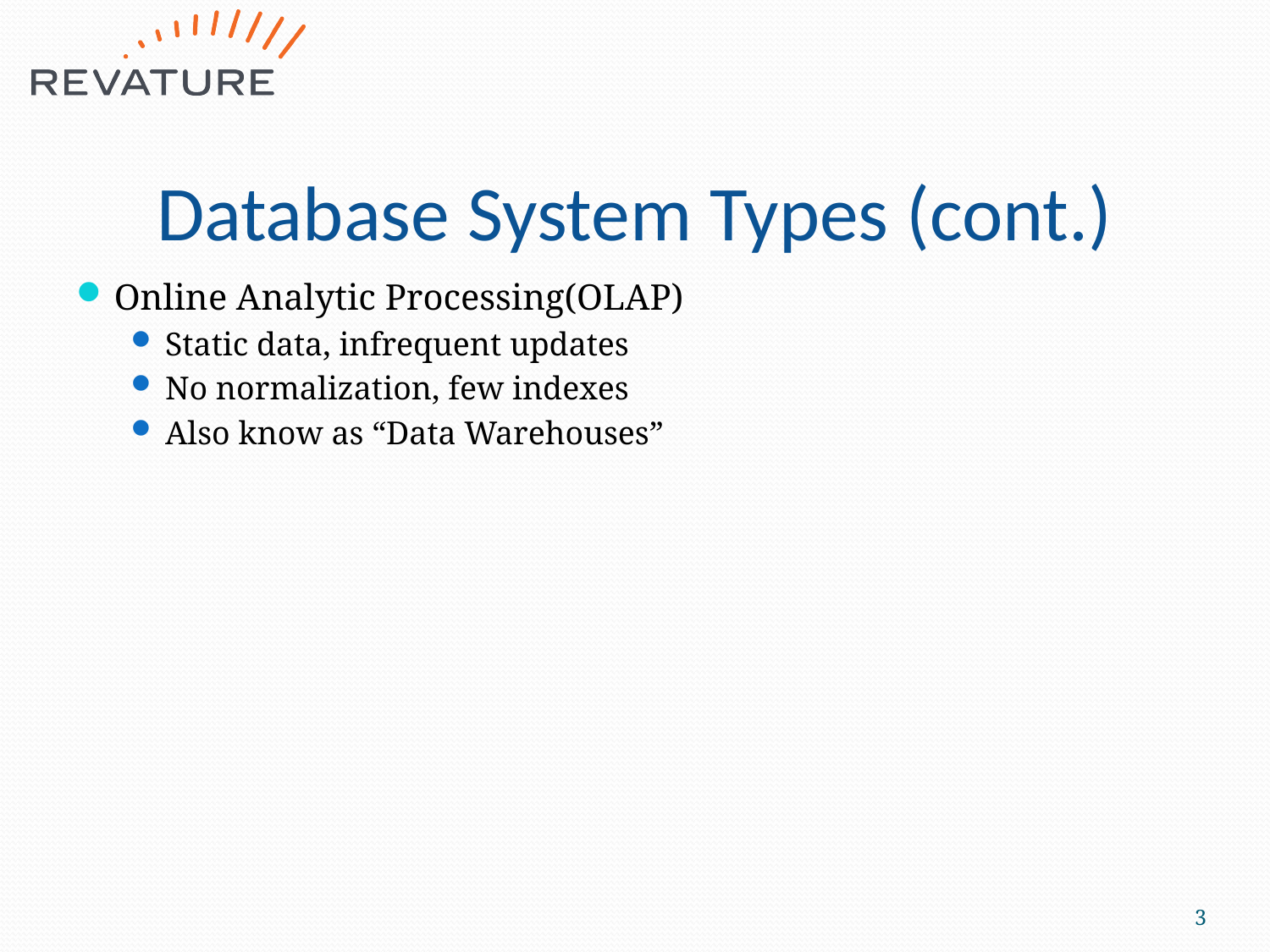

# Database System Types (cont.)
Online Analytic Processing(OLAP)
Static data, infrequent updates
No normalization, few indexes
Also know as “Data Warehouses”
3